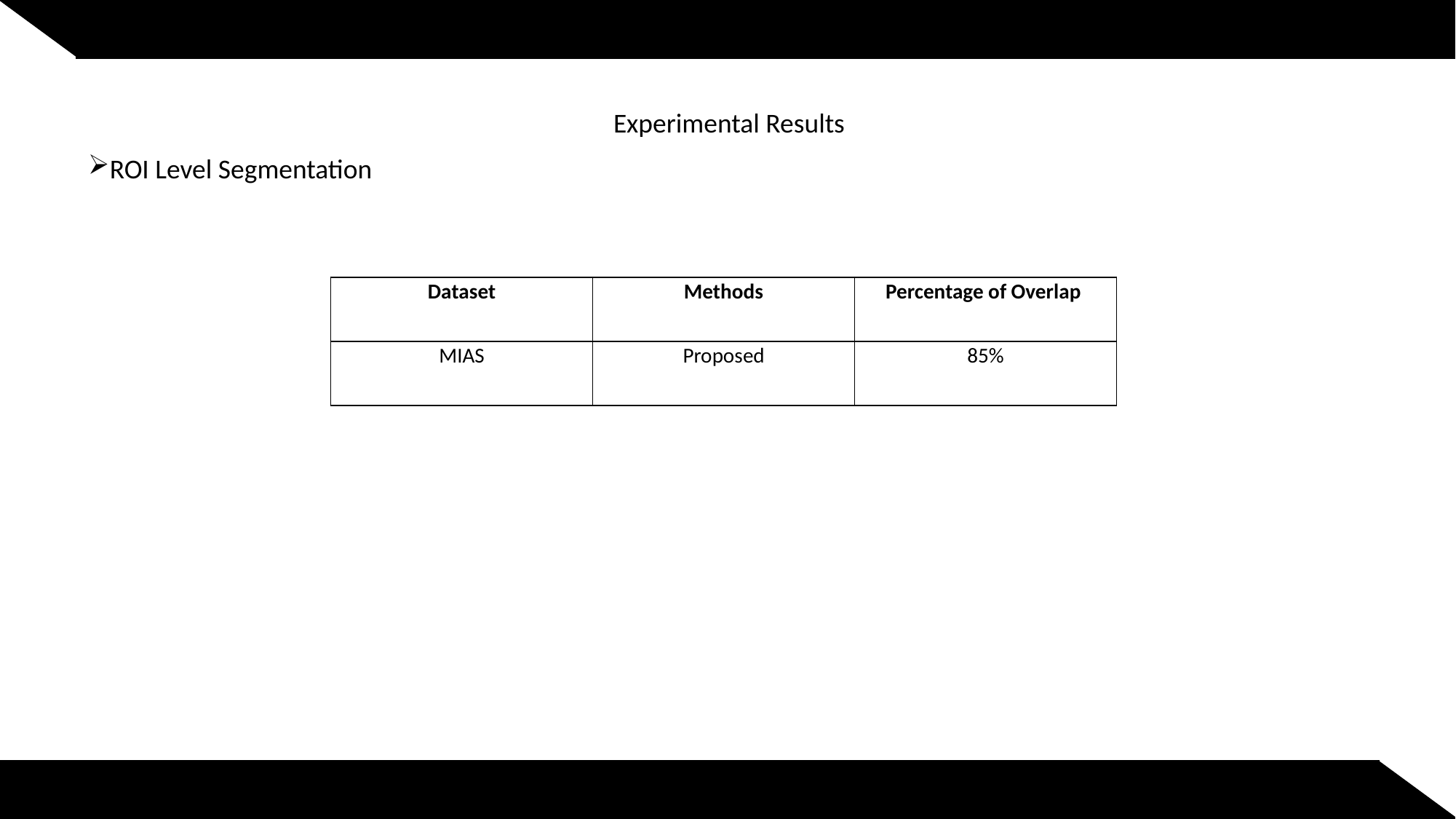

# Experimental Results
ROI Level Segmentation

| Dataset | Methods | Percentage of Overlap |
| --- | --- | --- |
| MIAS 100% | Proposed | 85% |